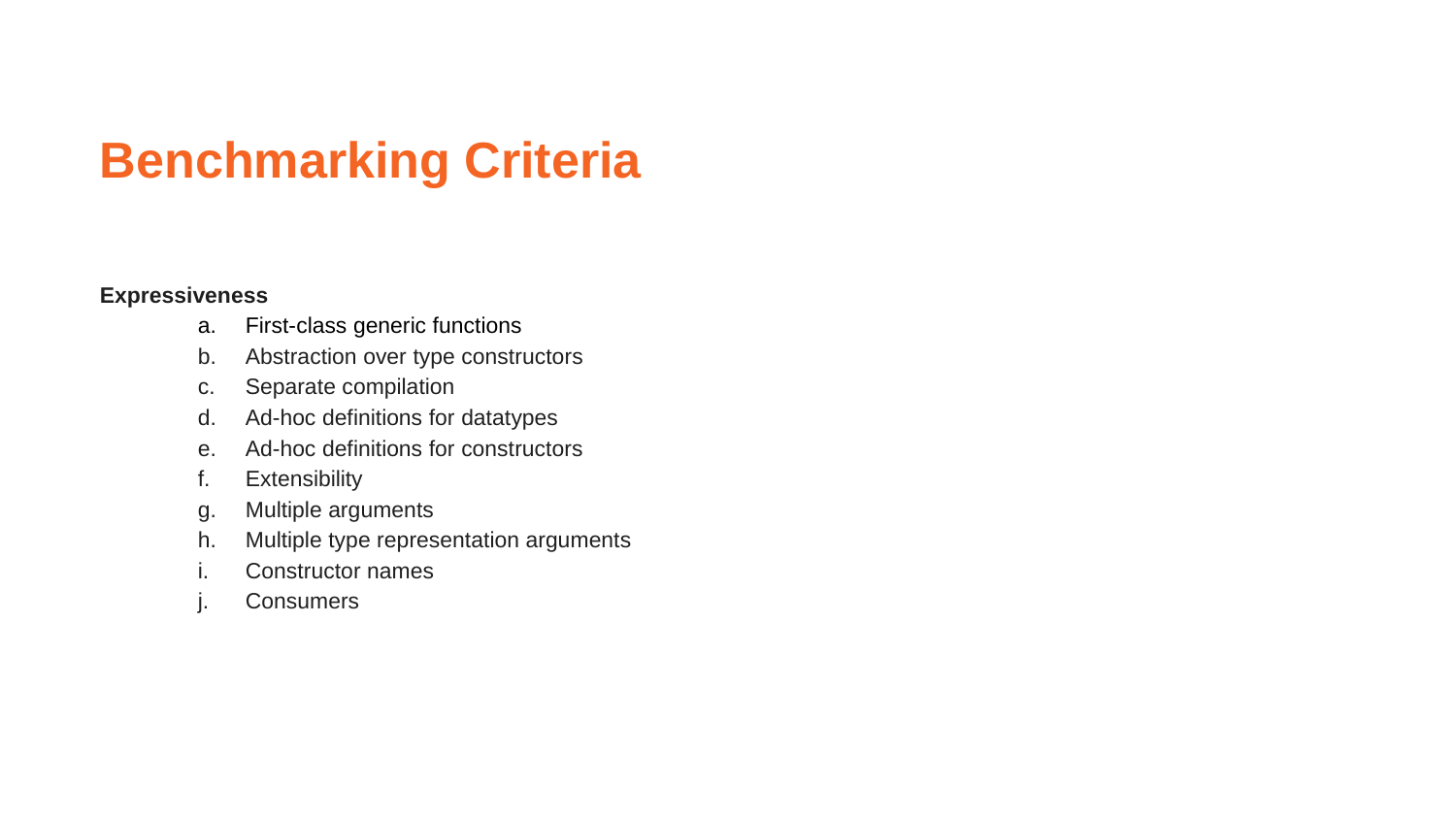

Benchmarking Criteria

Expressiveness
First-class generic functions
Abstraction over type constructors
Separate compilation
Ad-hoc definitions for datatypes
Ad-hoc definitions for constructors
Extensibility
Multiple arguments
Multiple type representation arguments
Constructor names
Consumers